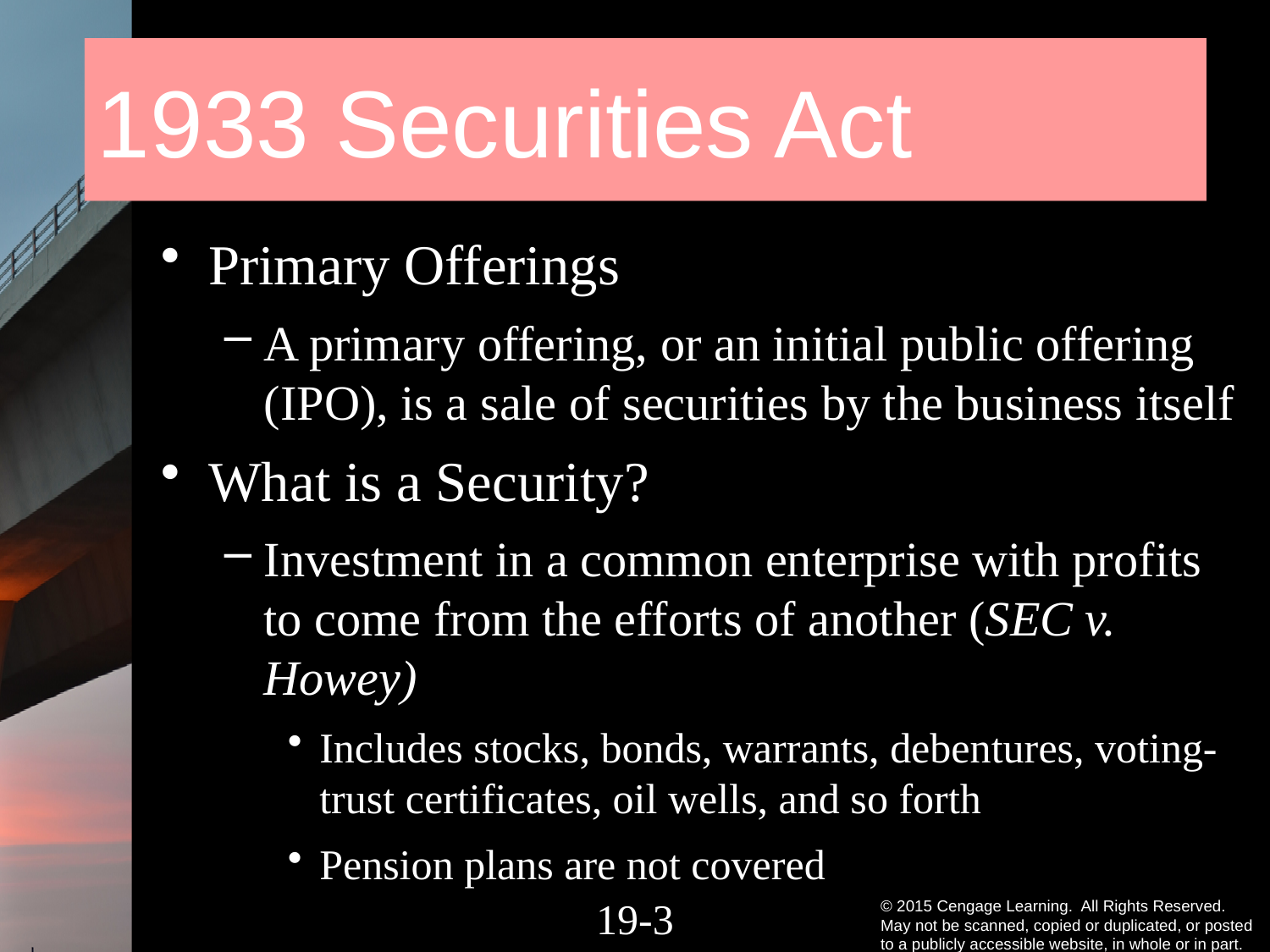

# 1933 Securities Act
Primary Offerings
A primary offering, or an initial public offering (IPO), is a sale of securities by the business itself
What is a Security?
Investment in a common enterprise with profits to come from the efforts of another (SEC v. Howey)
Includes stocks, bonds, warrants, debentures, voting-trust certificates, oil wells, and so forth
Pension plans are not covered
19-3